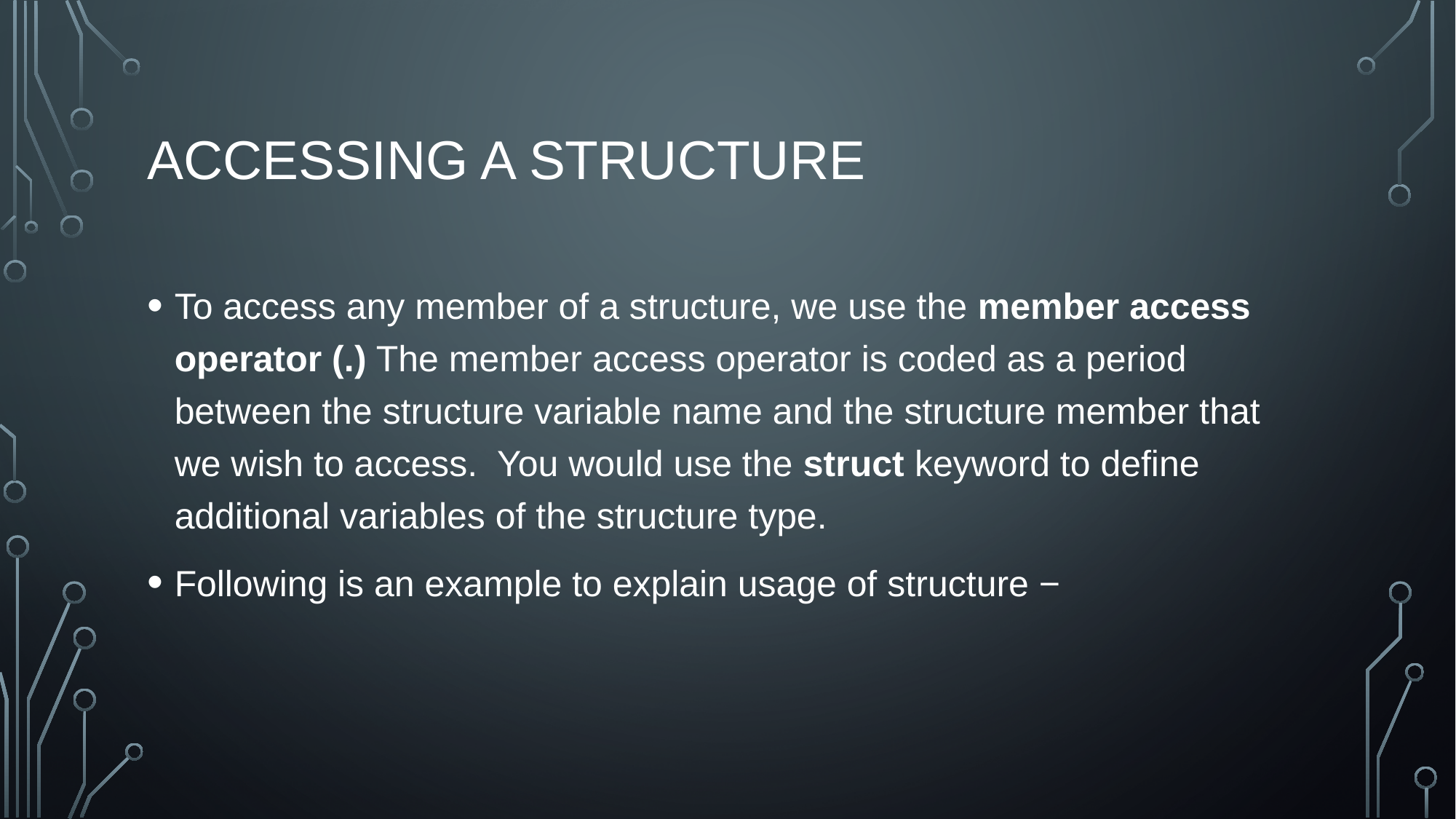

# Accessing a structure
To access any member of a structure, we use the member access operator (.) The member access operator is coded as a period between the structure variable name and the structure member that we wish to access.  You would use the struct keyword to define additional variables of the structure type.
Following is an example to explain usage of structure −